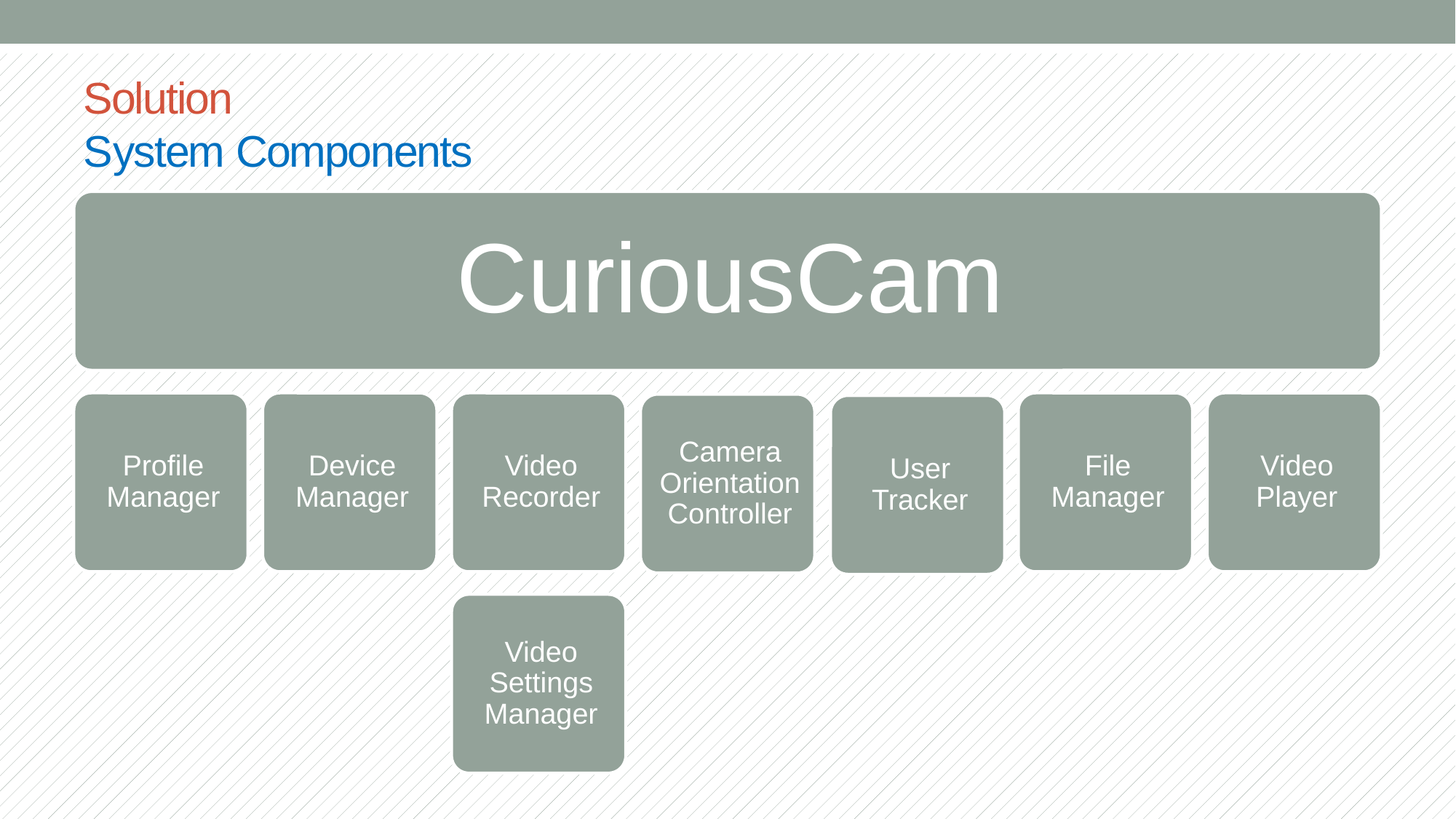

# Solution System Components
CuriousCam
Profile Manager
Device Manager
Video Recorder
Video Settings Manager
Camera Orientation Controller
User Tracker
File Manager
Video Player